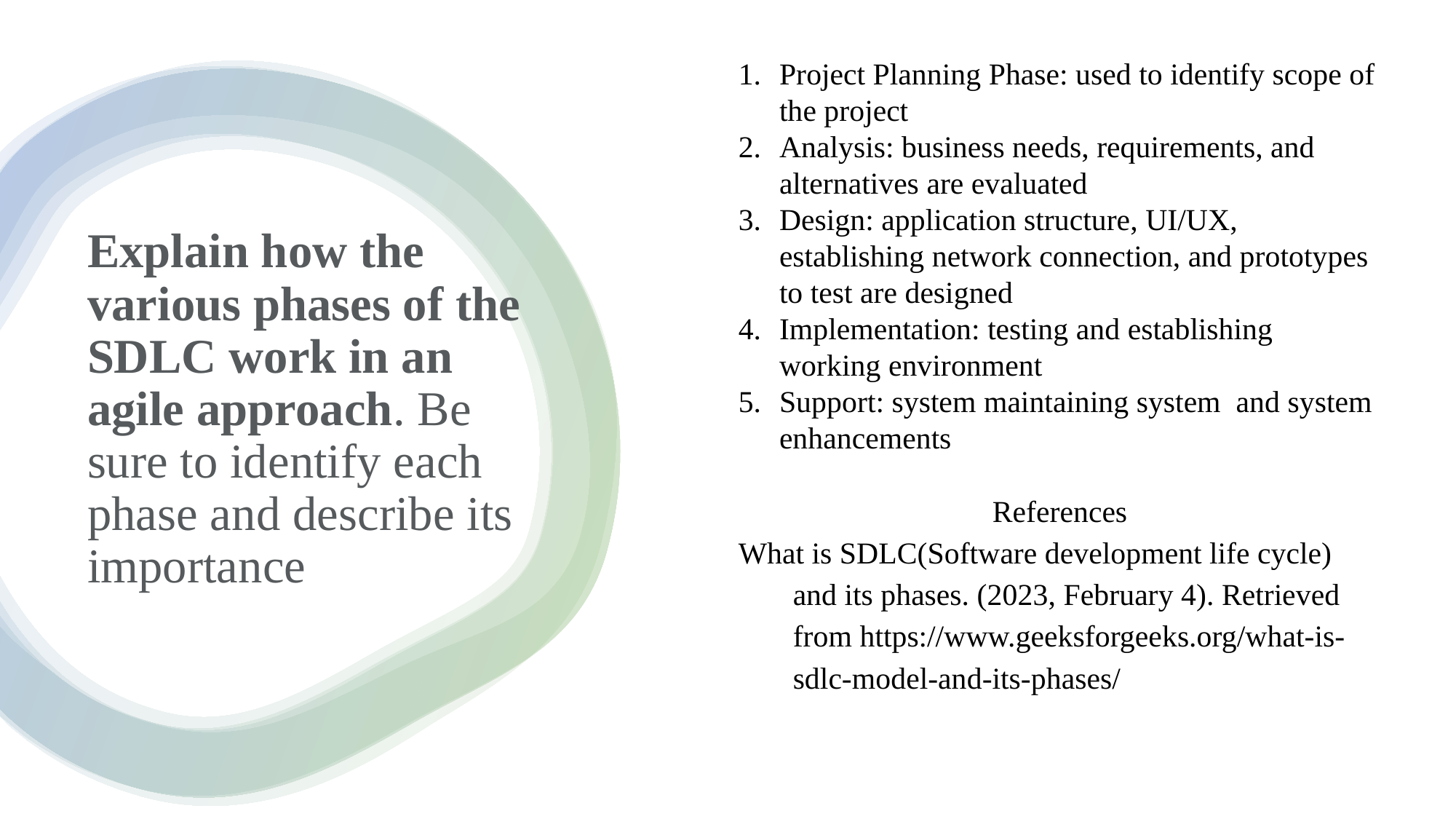

Project Planning Phase: used to identify scope of the project
Analysis: business needs, requirements, and alternatives are evaluated
Design: application structure, UI/UX, establishing network connection, and prototypes to test are designed
Implementation: testing and establishing working environment
Support: system maintaining system  and system  enhancements

References
What is SDLC(Software development life cycle) and its phases. (2023, February 4). Retrieved from https://www.geeksforgeeks.org/what-is-sdlc-model-and-its-phases/

# Explain how the various phases of the SDLC work in an agile approach. Be sure to identify each phase and describe its importance